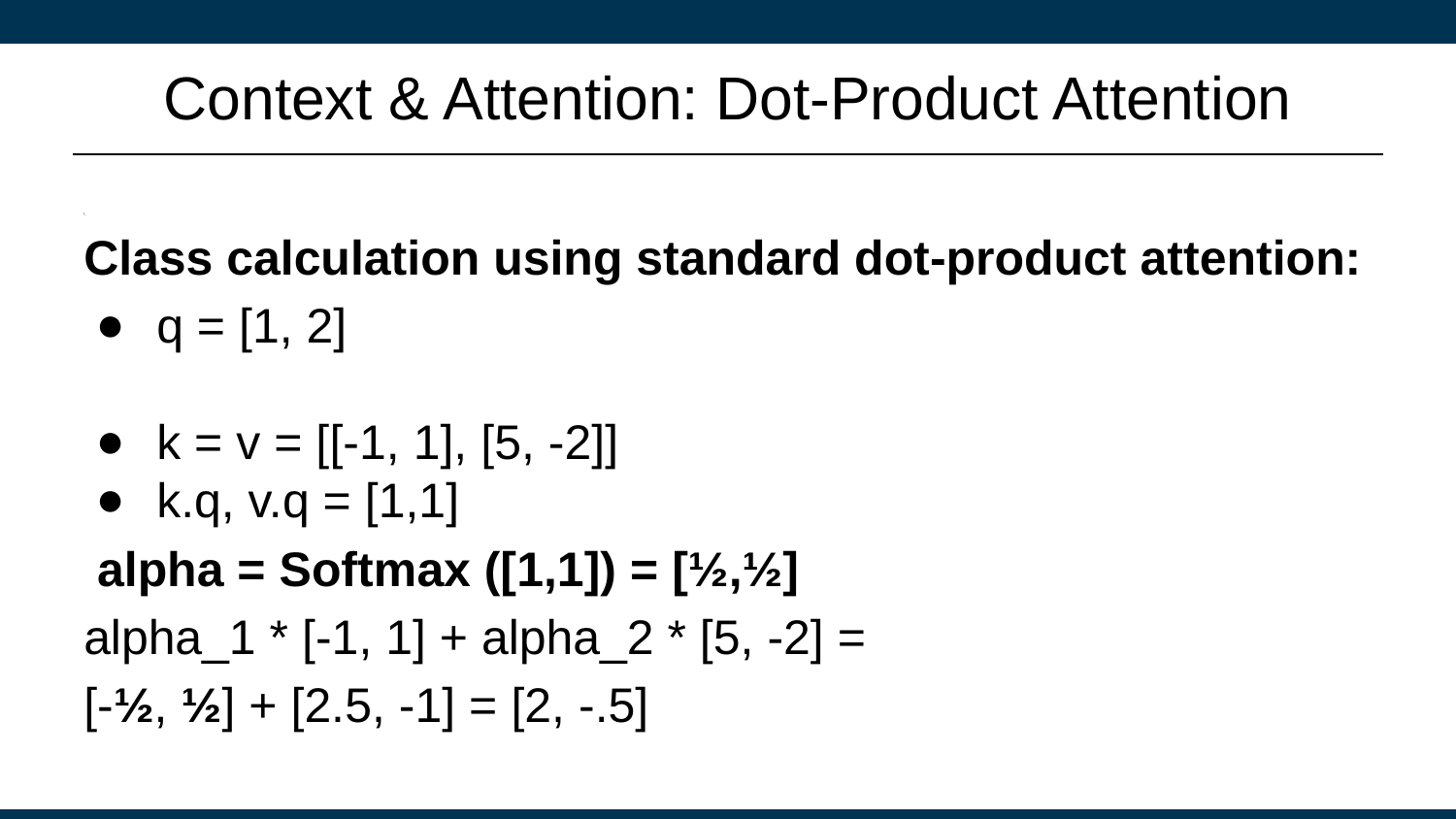

# Context & Attention: Dot-Product Attention

\
Class calculation using standard dot-product attention:
q = [1, 2]
k = v = [[-1, 1], [5, -2]]
k.q, v.q = [1,1]
 alpha = Softmax ([1,1]) = [½,½]
alpha_1 * [-1, 1] + alpha_2 * [5, -2] =
[-½, ½] + [2.5, -1] = [2, -.5]